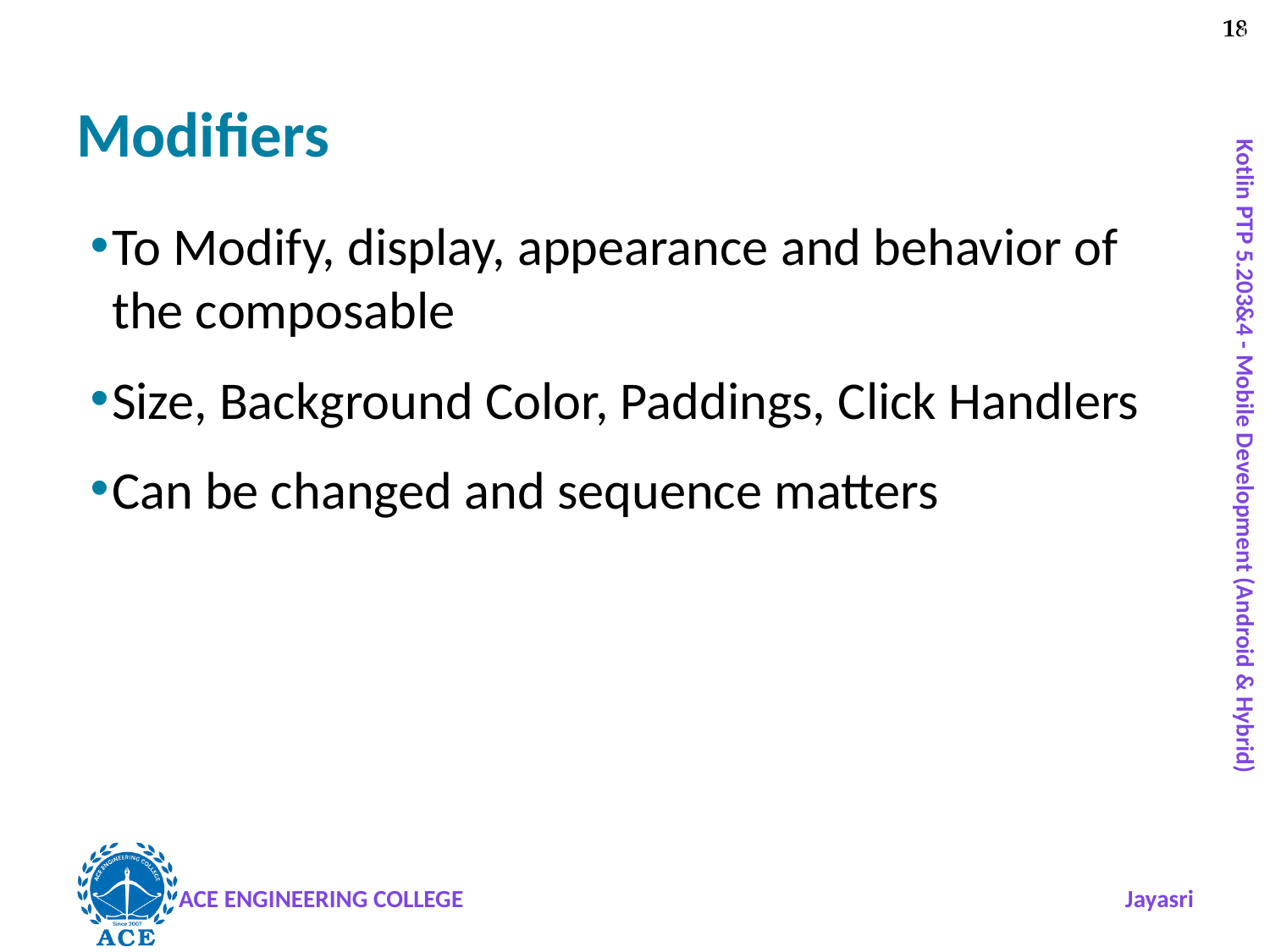

18
# Modifiers
To Modify, display, appearance and behavior of the composable
Size, Background Color, Paddings, Click Handlers
Can be changed and sequence matters